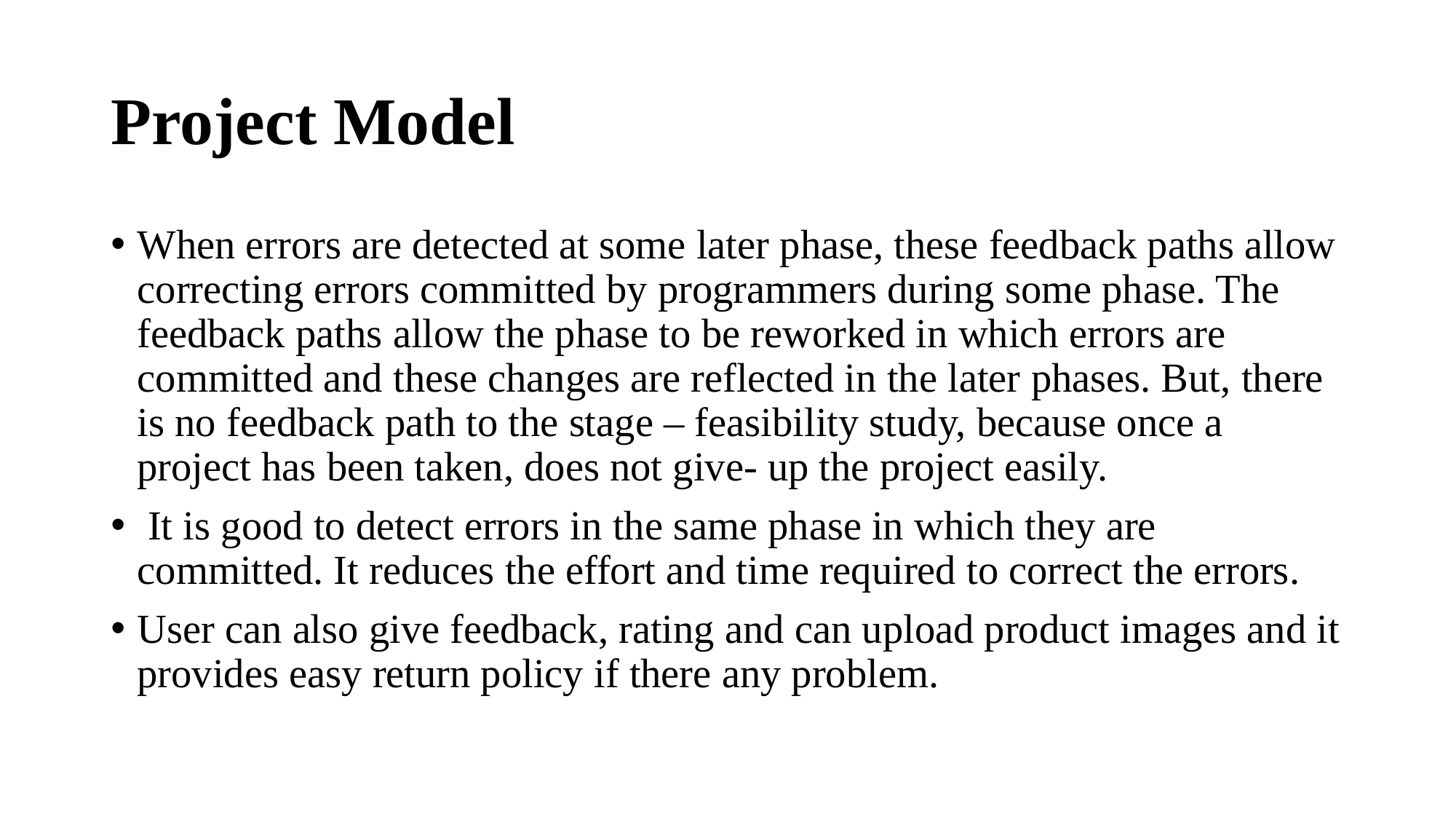

# Project Model
When errors are detected at some later phase, these feedback paths allow correcting errors committed by programmers during some phase. The feedback paths allow the phase to be reworked in which errors are committed and these changes are reflected in the later phases. But, there is no feedback path to the stage – feasibility study, because once a project has been taken, does not give- up the project easily.
 It is good to detect errors in the same phase in which they are committed. It reduces the effort and time required to correct the errors.
User can also give feedback, rating and can upload product images and it provides easy return policy if there any problem.